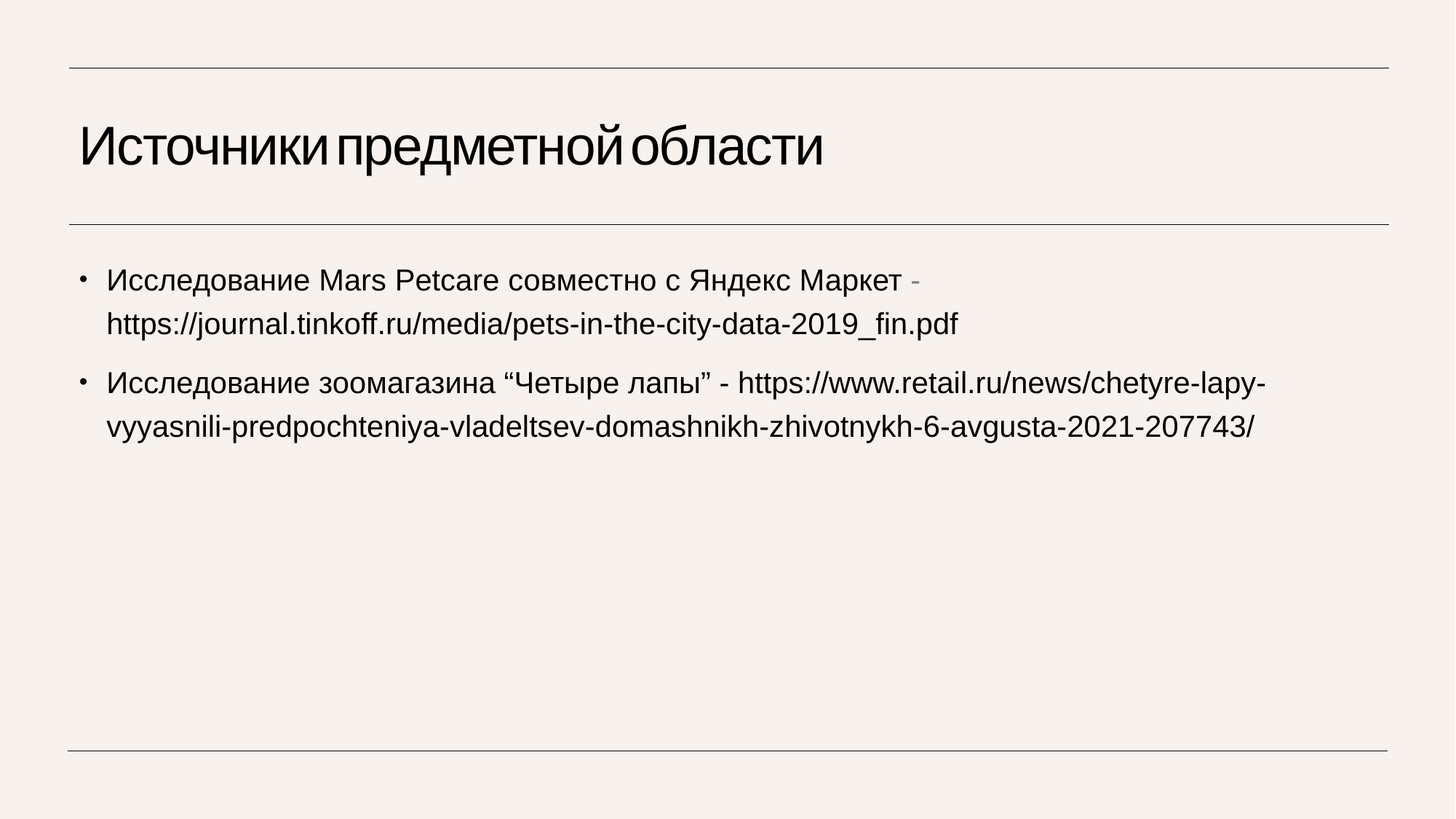

# Источники предметной области
Исследование Mars Petcare совместно с Яндекс Маркет - https://journal.tinkoff.ru/media/pets-in-the-city-data-2019_fin.pdf
Исследование зоомагазина “Четыре лапы” - https://www.retail.ru/news/chetyre-lapy-vyyasnili-predpochteniya-vladeltsev-domashnikh-zhivotnykh-6-avgusta-2021-207743/